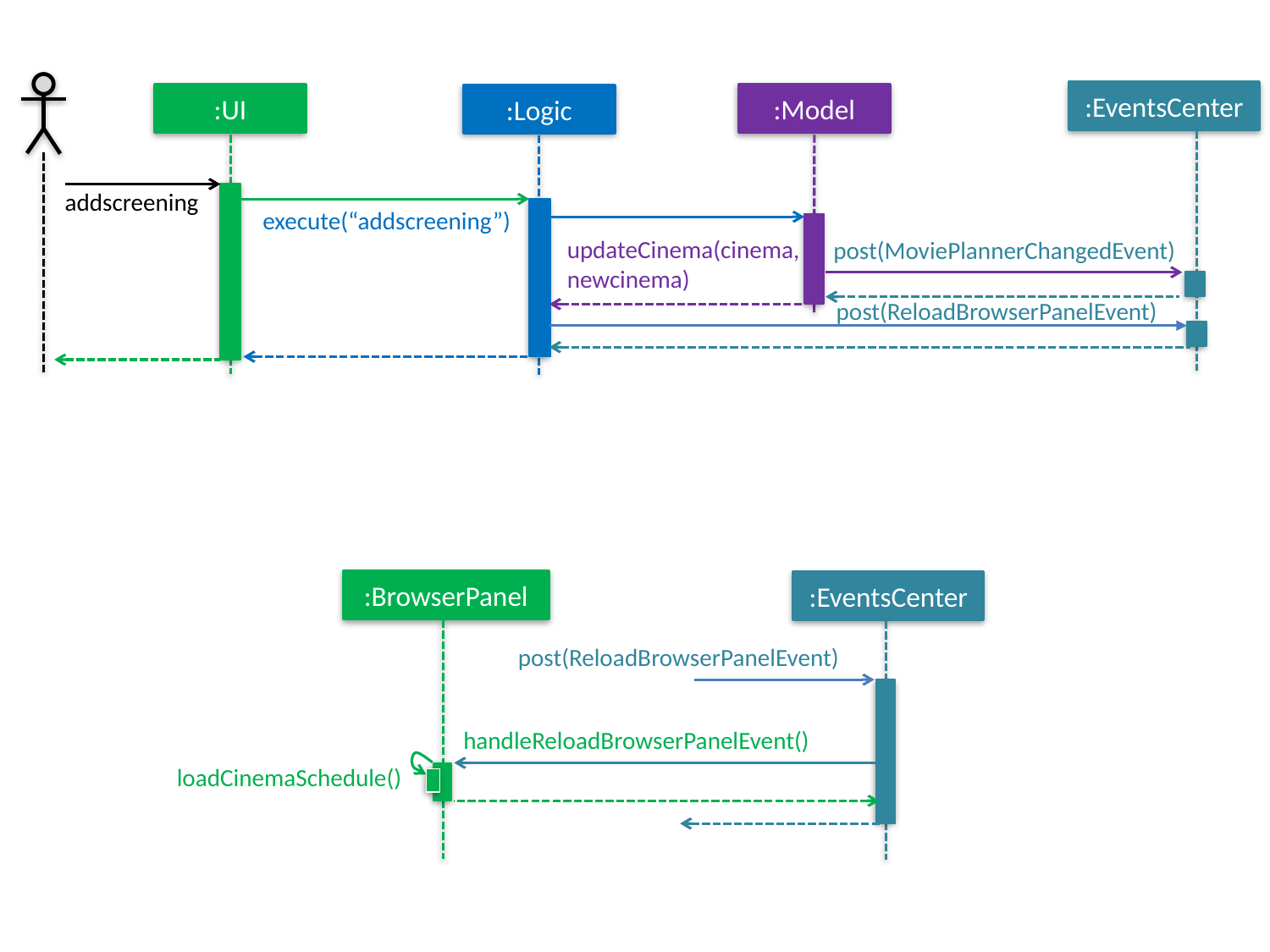

:EventsCenter
:UI
:Model
:Logic

addscreening

execute(“addscreening”)

updateCinema(cinema, newcinema)
post(MoviePlannerChangedEvent)

post(ReloadBrowserPanelEvent)

:BrowserPanel
:EventsCenter
post(ReloadBrowserPanelEvent)

handleReloadBrowserPanelEvent()

loadCinemaSchedule()